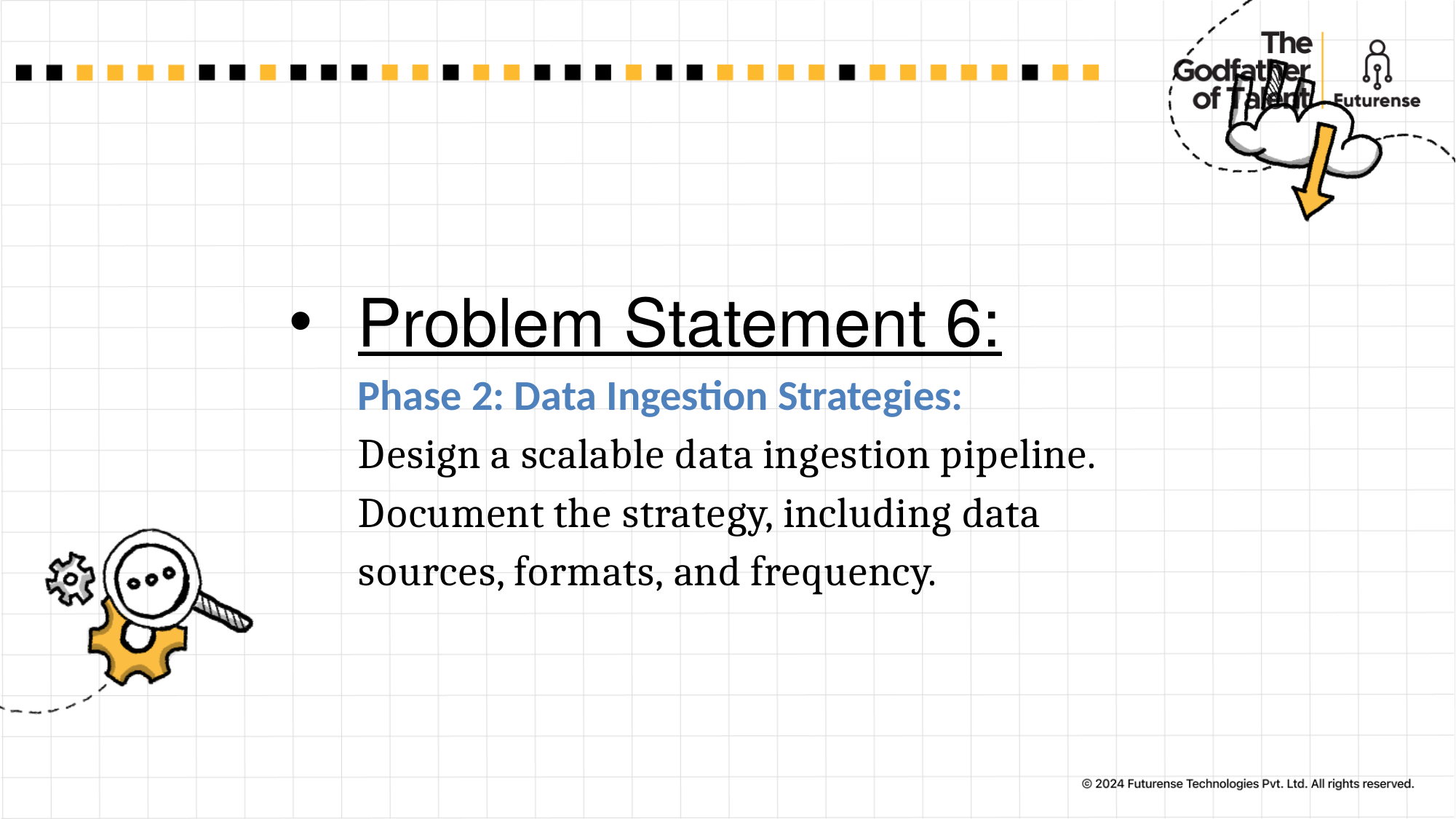

# Problem Statement 6: Phase 2: Data Ingestion Strategies: Design a scalable data ingestion pipeline. Document the strategy, including data sources, formats, and frequency.